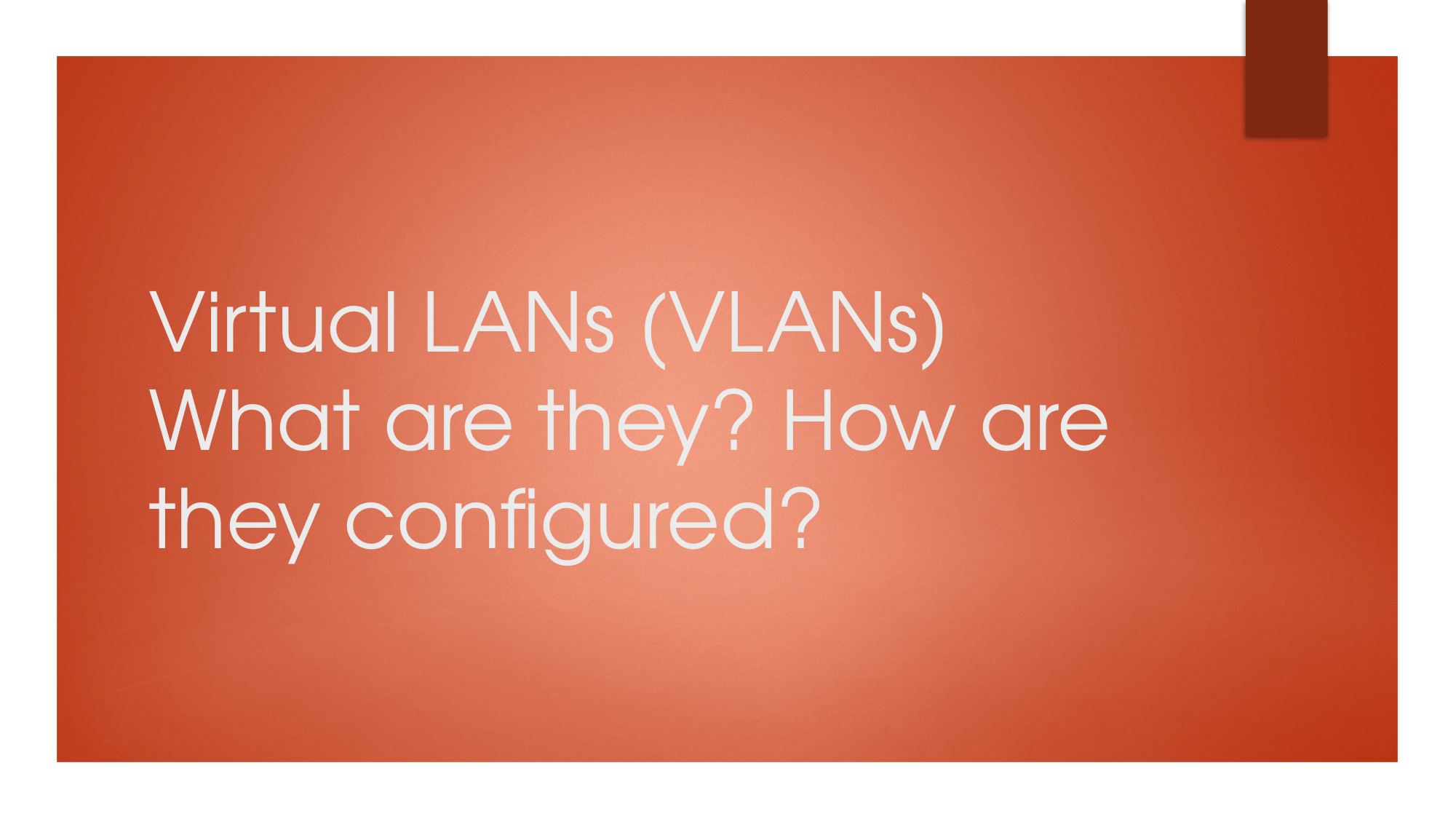

# Virtual LANs (VLANs) What are they? How are they configured?